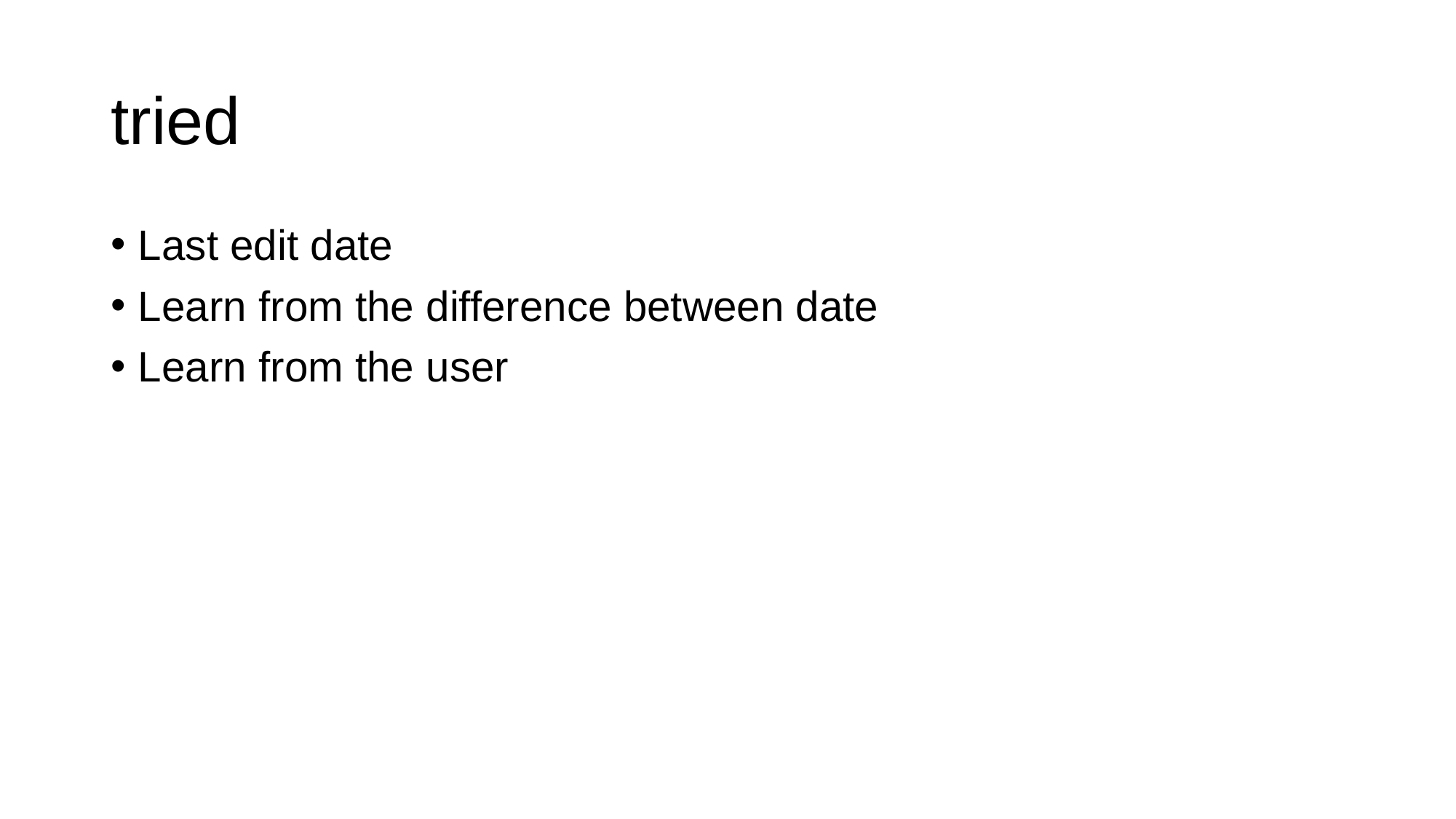

# tried
Last edit date
Learn from the difference between date
Learn from the user